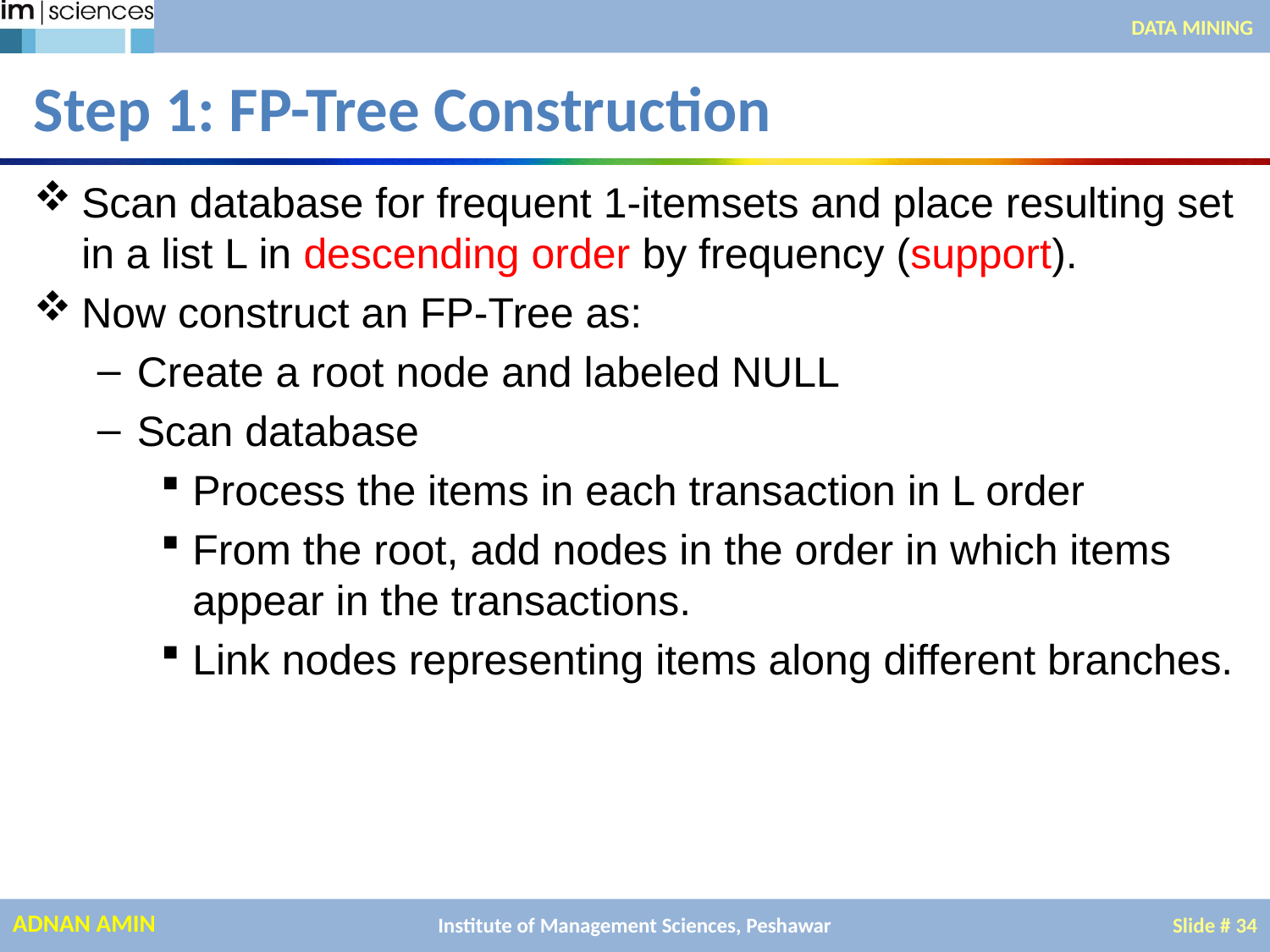

DATA MINING
# Step 1: FP-Tree Construction
Scan database for frequent 1-itemsets and place resulting set in a list L in descending order by frequency (support).
Now construct an FP-Tree as:
Create a root node and labeled NULL
Scan database
Process the items in each transaction in L order
From the root, add nodes in the order in which items appear in the transactions.
Link nodes representing items along different branches.

Institute of Management Sciences, Peshawar
Slide # 34